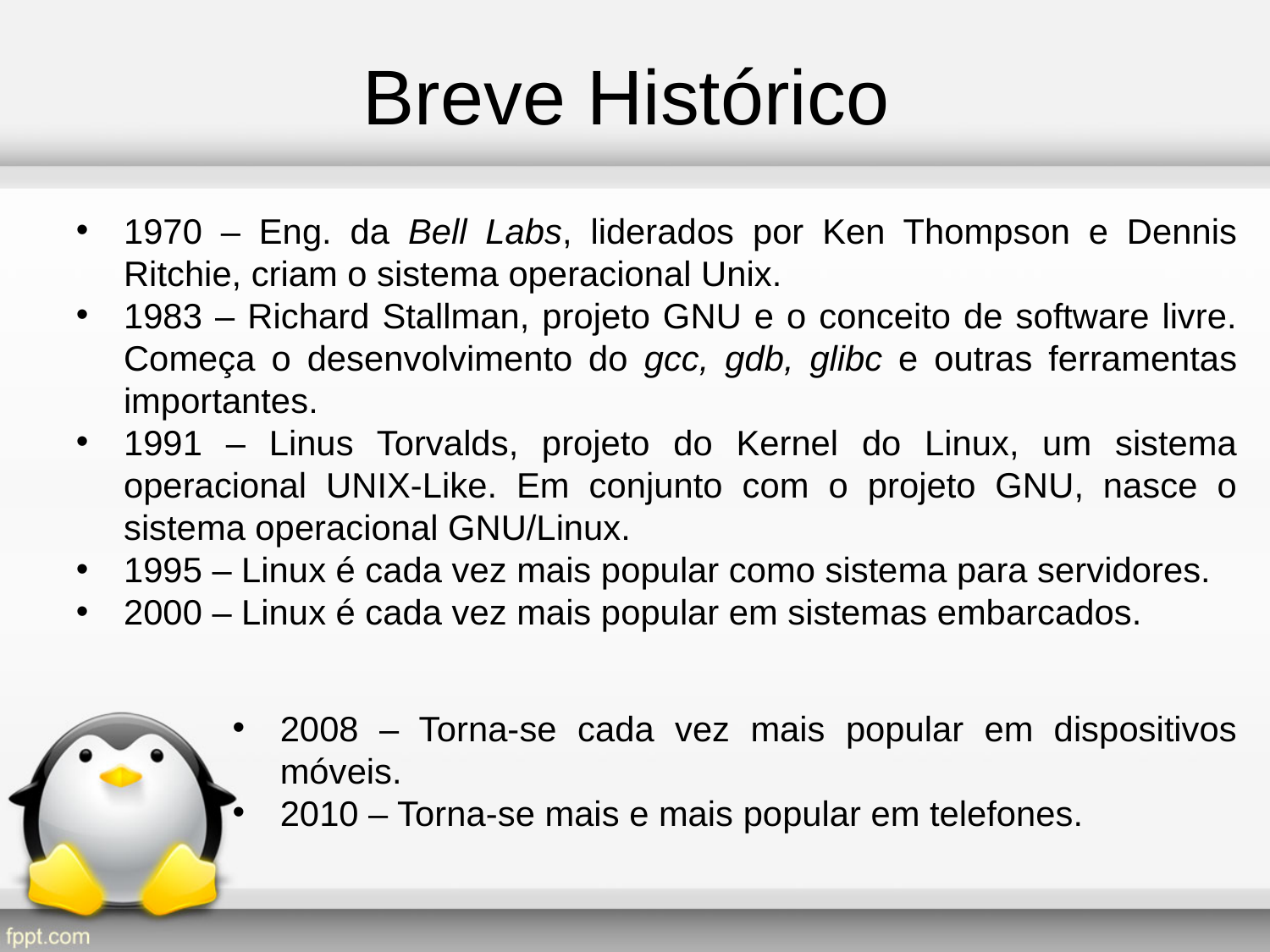

Breve Histórico
1970 – Eng. da Bell Labs, liderados por Ken Thompson e Dennis Ritchie, criam o sistema operacional Unix.
1983 – Richard Stallman, projeto GNU e o conceito de software livre. Começa o desenvolvimento do gcc, gdb, glibc e outras ferramentas importantes.
1991 – Linus Torvalds, projeto do Kernel do Linux, um sistema operacional UNIX-Like. Em conjunto com o projeto GNU, nasce o sistema operacional GNU/Linux.
1995 – Linux é cada vez mais popular como sistema para servidores.
2000 – Linux é cada vez mais popular em sistemas embarcados.
2008 – Torna-se cada vez mais popular em dispositivos móveis.
2010 – Torna-se mais e mais popular em telefones.